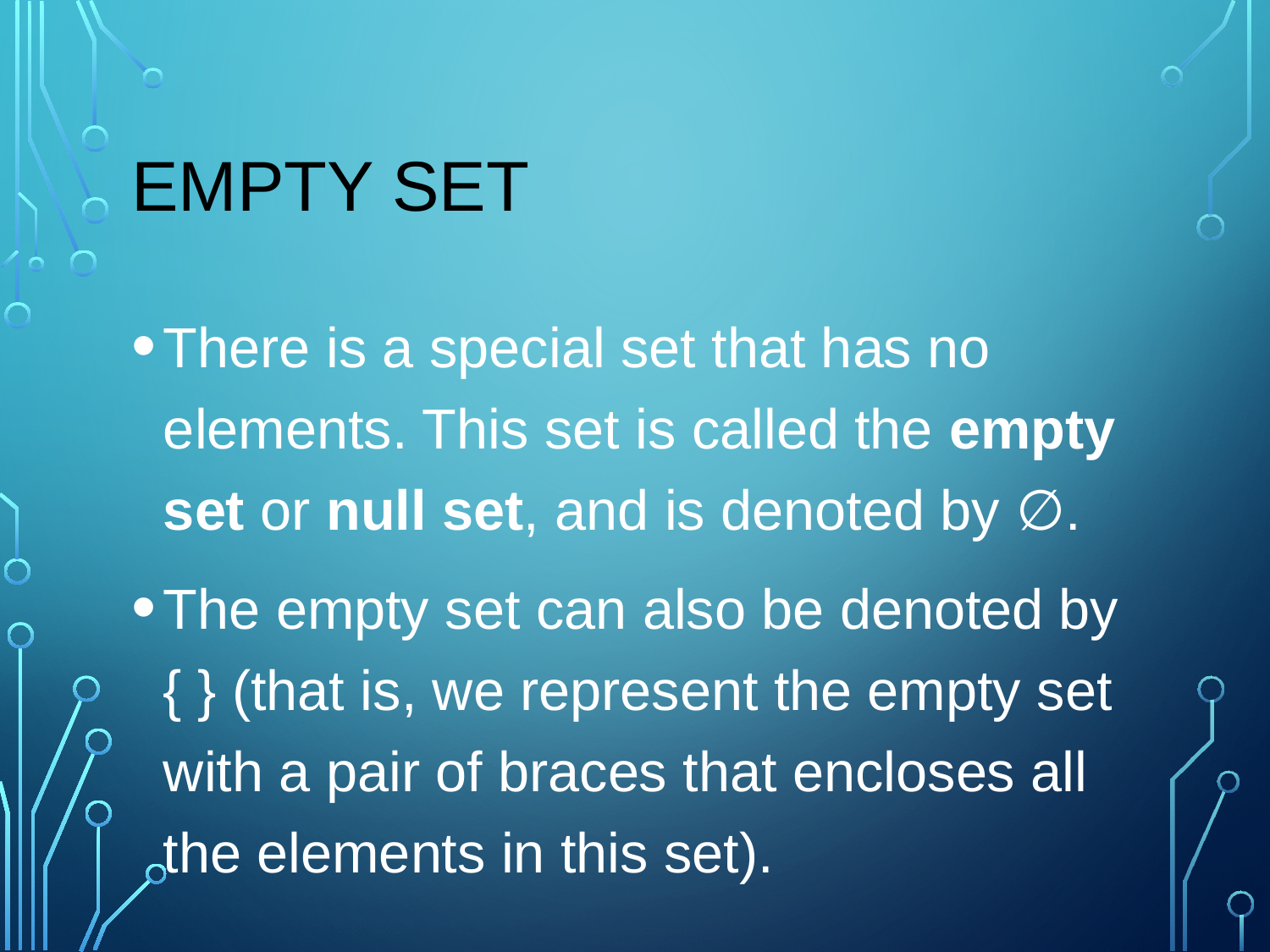

# Empty set
There is a special set that has no elements. This set is called the empty set or null set, and is denoted by ∅.
The empty set can also be denoted by { } (that is, we represent the empty set with a pair of braces that encloses all the elements in this set).